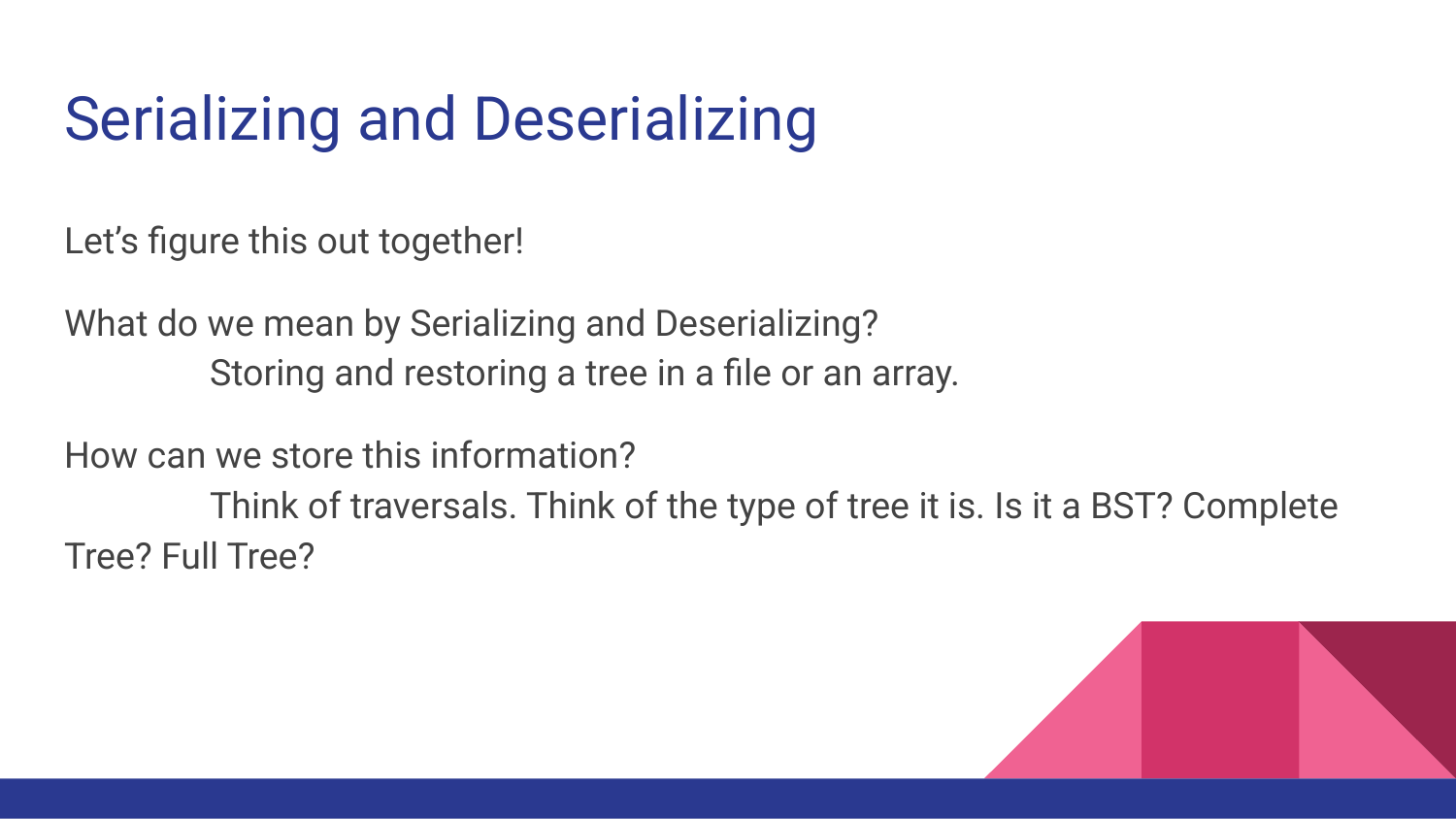

# Serializing and Deserializing
Let’s figure this out together!
What do we mean by Serializing and Deserializing?
	Storing and restoring a tree in a file or an array.
How can we store this information?
	Think of traversals. Think of the type of tree it is. Is it a BST? Complete Tree? Full Tree?